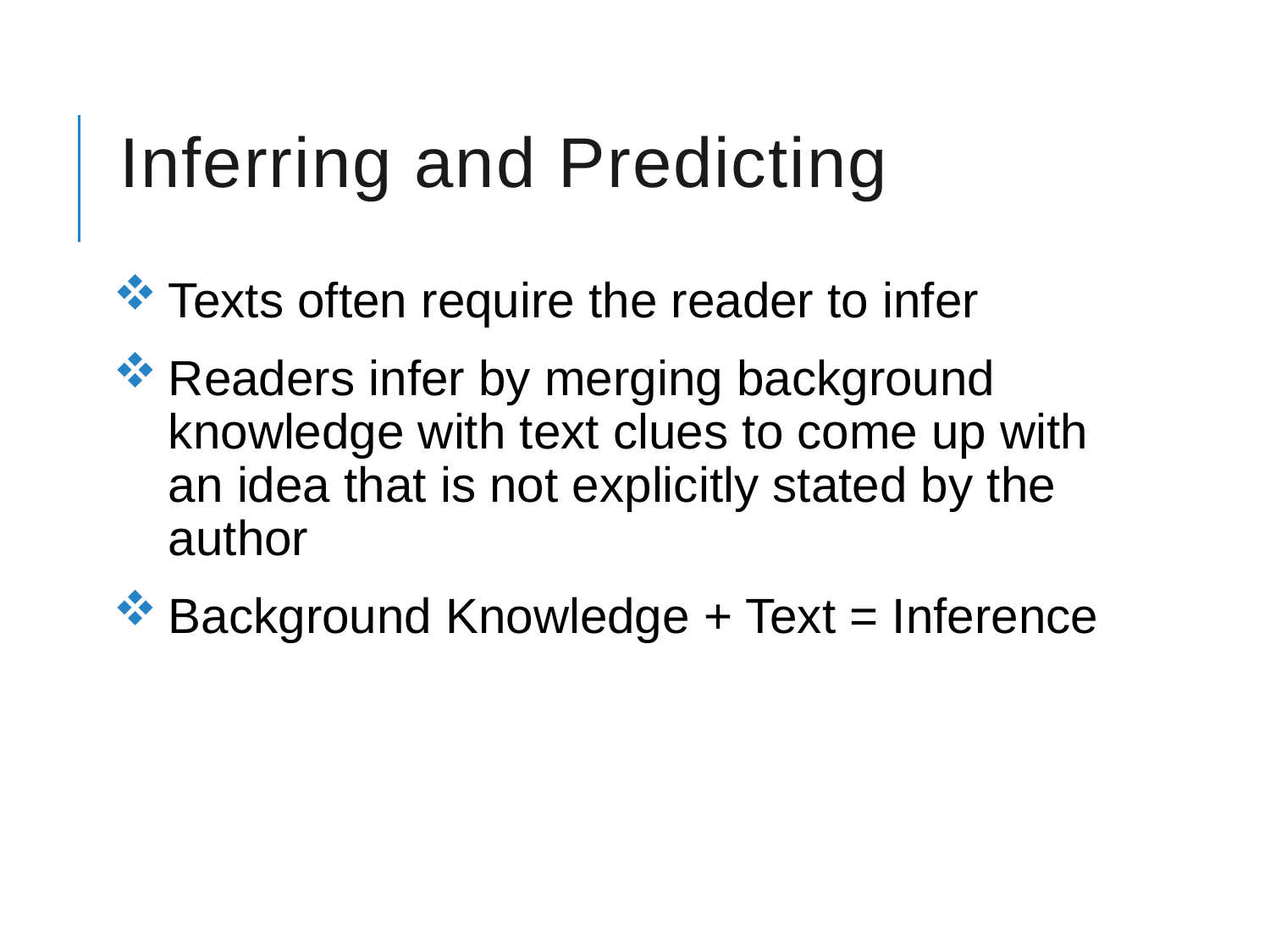

# Inferring and Predicting
Texts often require the reader to infer
Readers infer by merging background knowledge with text clues to come up with an idea that is not explicitly stated by the author
Background Knowledge + Text = Inference